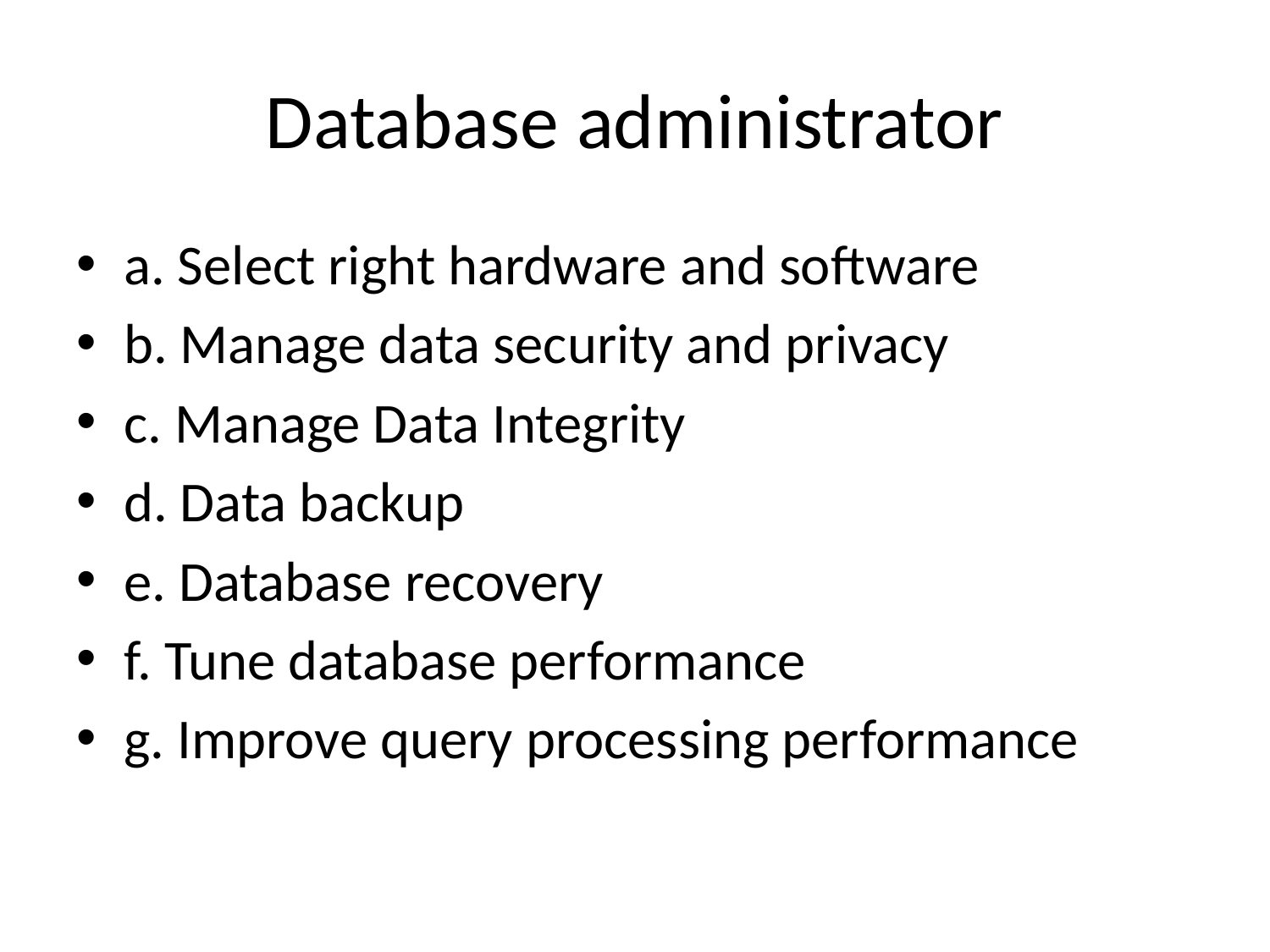

# Database administrator
a. Select right hardware and software
b. Manage data security and privacy
c. Manage Data Integrity
d. Data backup
e. Database recovery
f. Tune database performance
g. Improve query processing performance